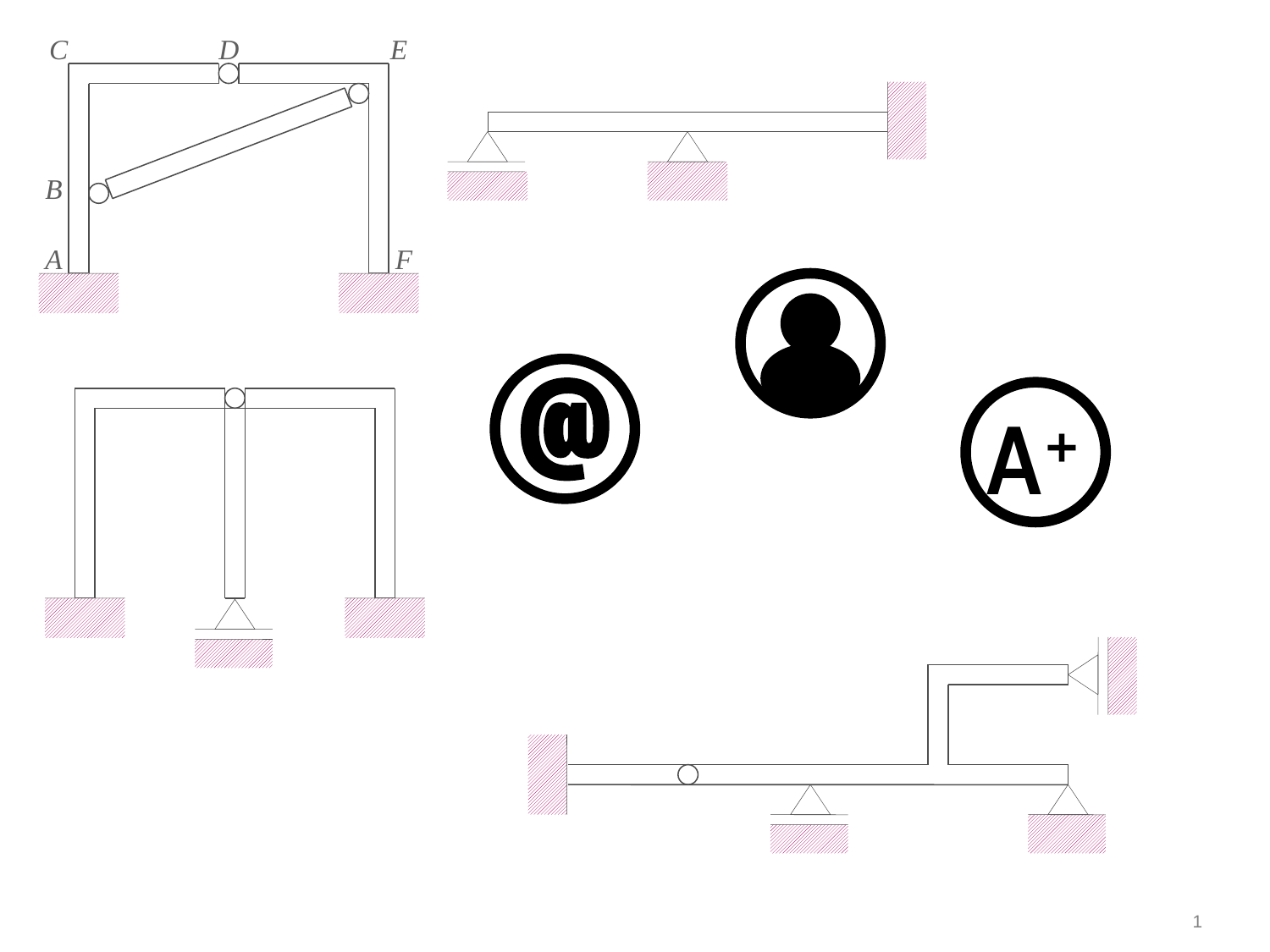

C
D
E

B
A
F

@

A+